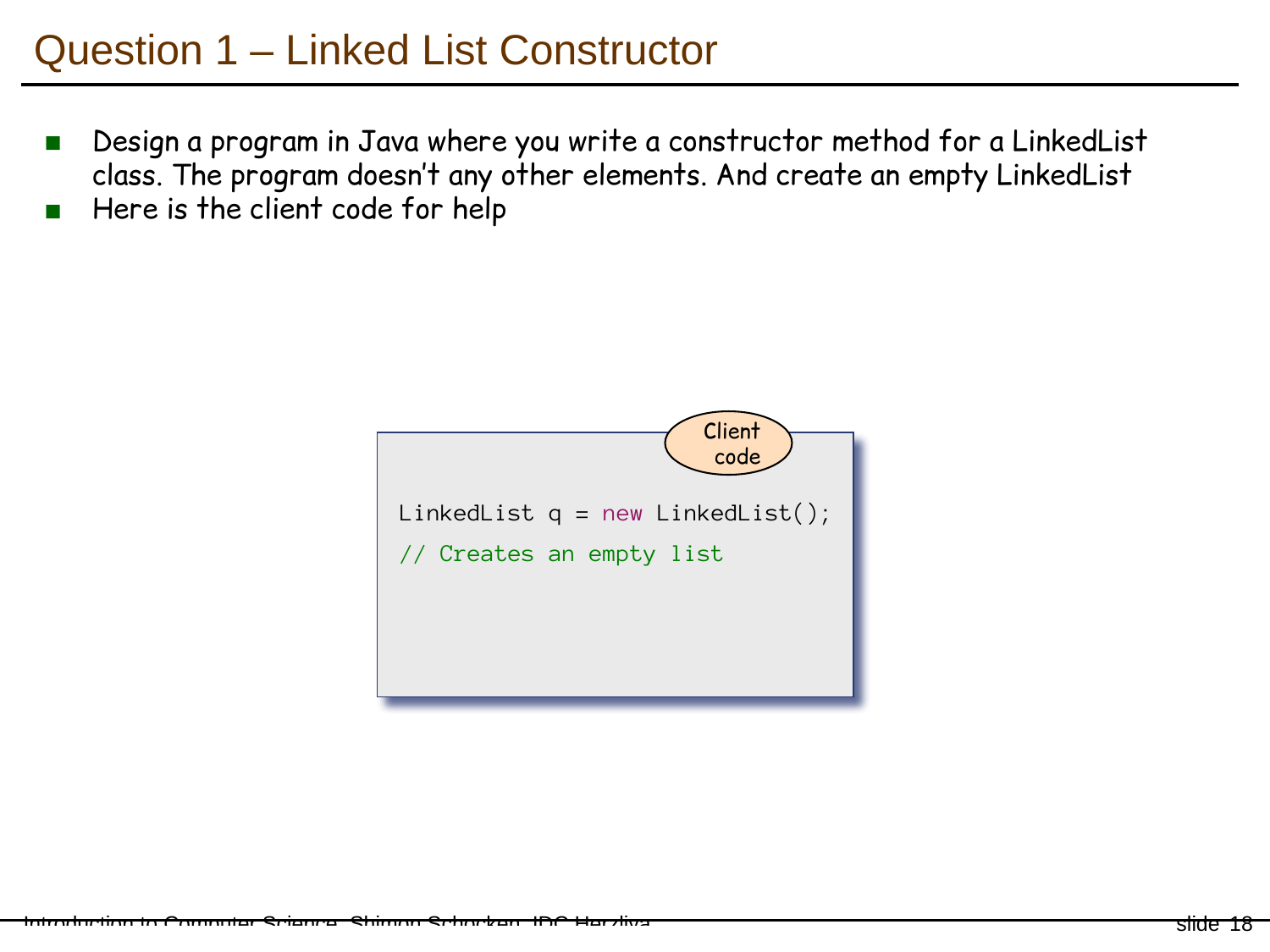

# Question 1 – Linked List Constructor
Design a program in Java where you write a constructor method for a LinkedList class. The program doesn’t any other elements. And create an empty LinkedList
Here is the client code for help

Client code

LinkedList q = new LinkedList();
// Creates an empty list